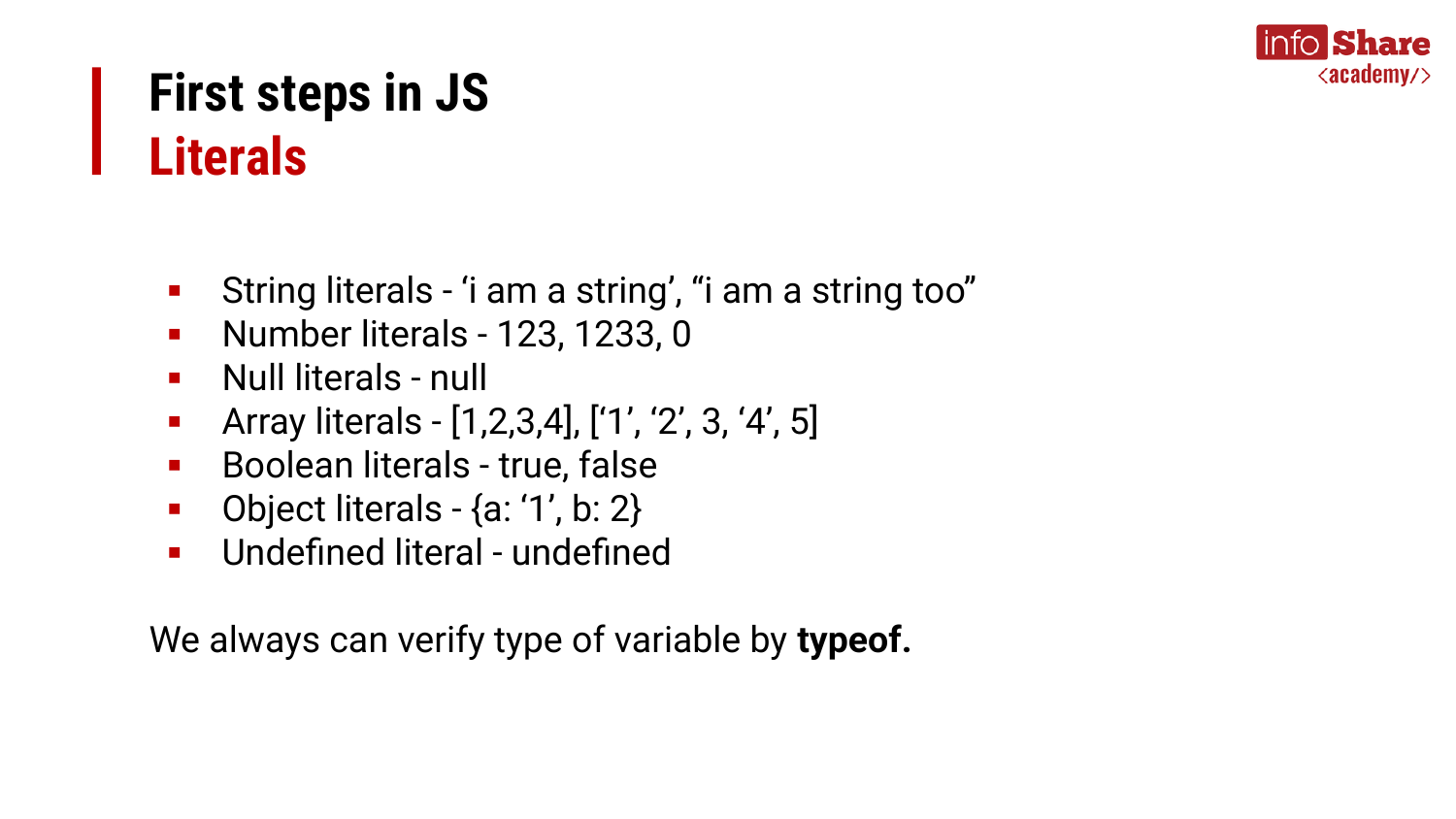

# First steps in JS
Literals
String literals - ‘i am a string’, “i am a string too”
Number literals - 123, 1233, 0
Null literals - null
Array literals - [1,2,3,4], [‘1’, ‘2’, 3, ‘4’, 5]
Boolean literals - true, false
Object literals - {a: ‘1’, b: 2}
Undefined literal - undefined

We always can verify type of variable by typeof.